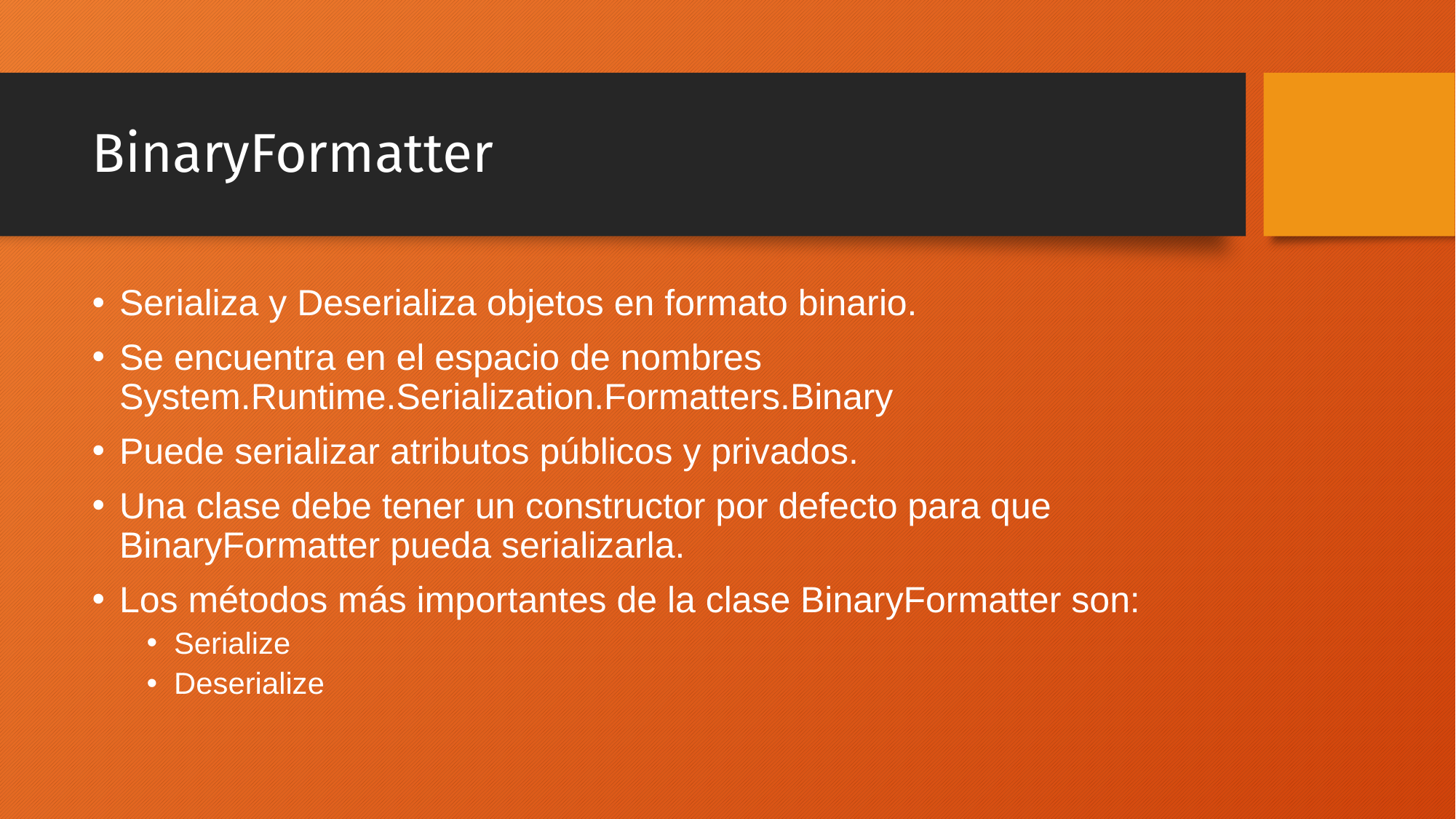

# BinaryFormatter
Serializa y Deserializa objetos en formato binario.
Se encuentra en el espacio de nombres System.Runtime.Serialization.Formatters.Binary
Puede serializar atributos públicos y privados.
Una clase debe tener un constructor por defecto para que BinaryFormatter pueda serializarla.
Los métodos más importantes de la clase BinaryFormatter son:
Serialize
Deserialize